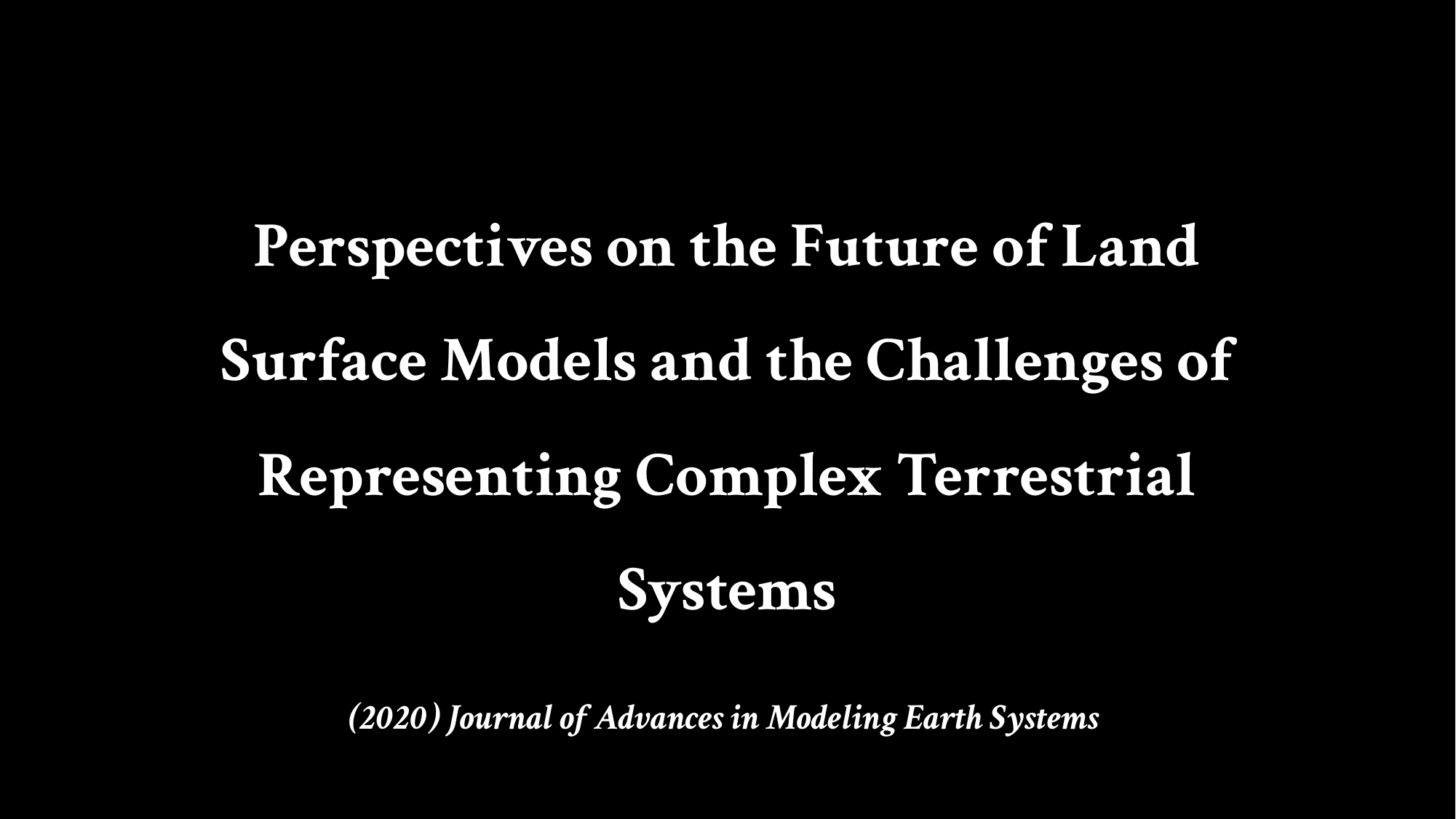

# Perspectives on the Future of Land Surface Models and the Challenges of Representing Complex Terrestrial Systems
(2020) Journal of Advances in Modeling Earth Systems